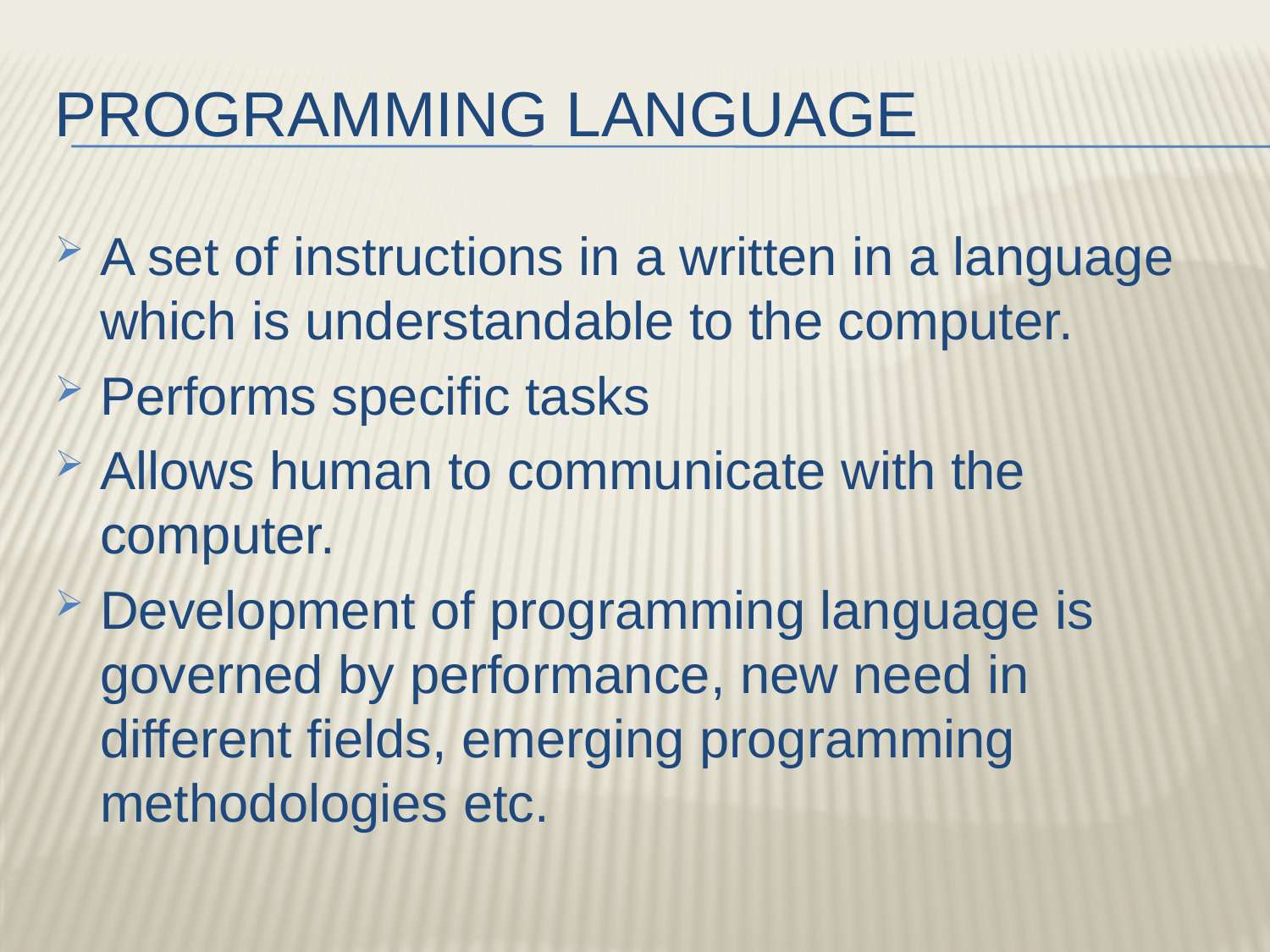

# Programming language
A set of instructions in a written in a language which is understandable to the computer.
Performs specific tasks
Allows human to communicate with the computer.
Development of programming language is governed by performance, new need in different fields, emerging programming methodologies etc.